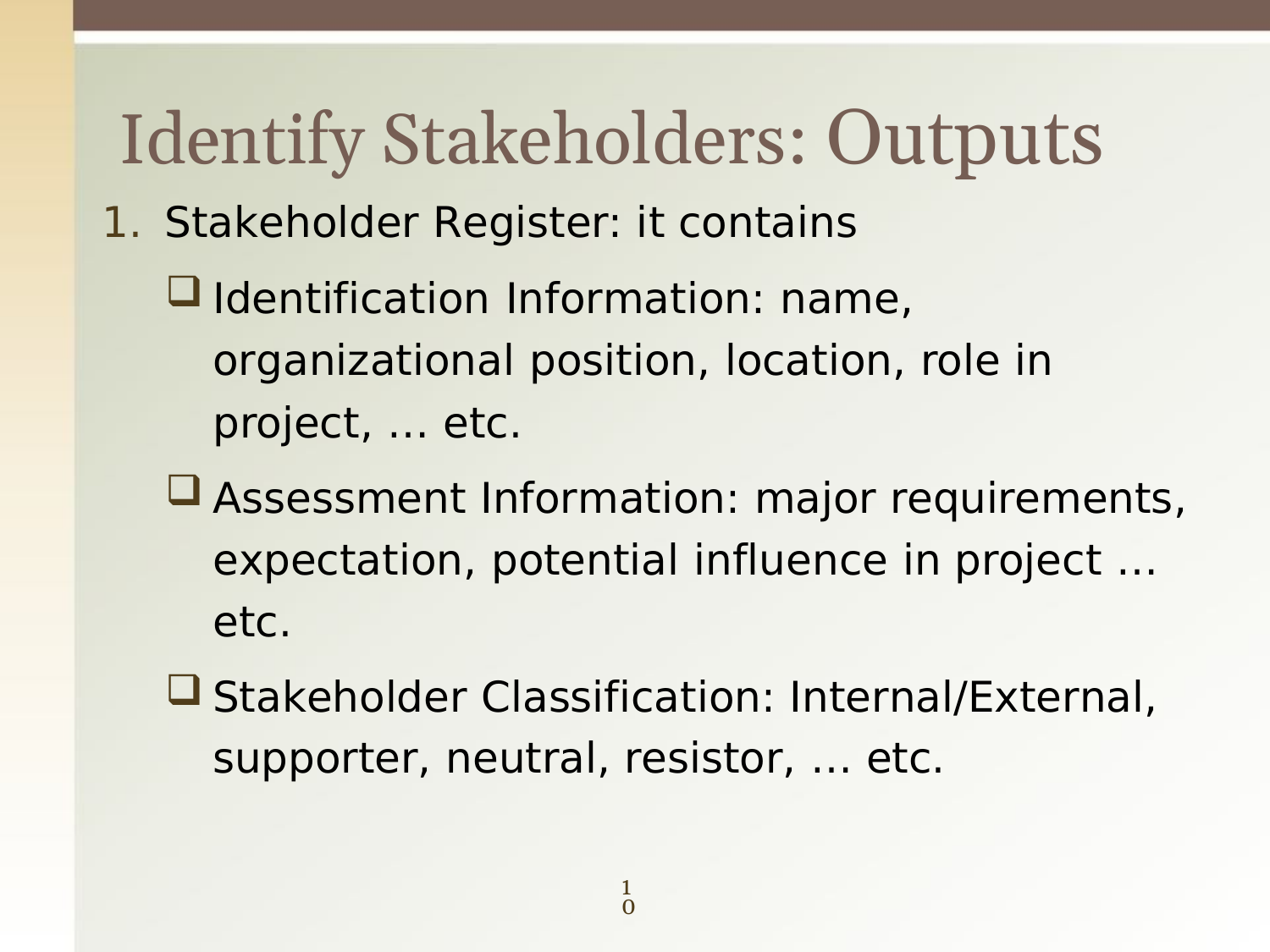

# Identify Stakeholders: Outputs
Stakeholder Register: it contains
Identification Information: name, organizational position, location, role in project, … etc.
Assessment Information: major requirements, expectation, potential influence in project … etc.
Stakeholder Classification: Internal/External, supporter, neutral, resistor, … etc.
10